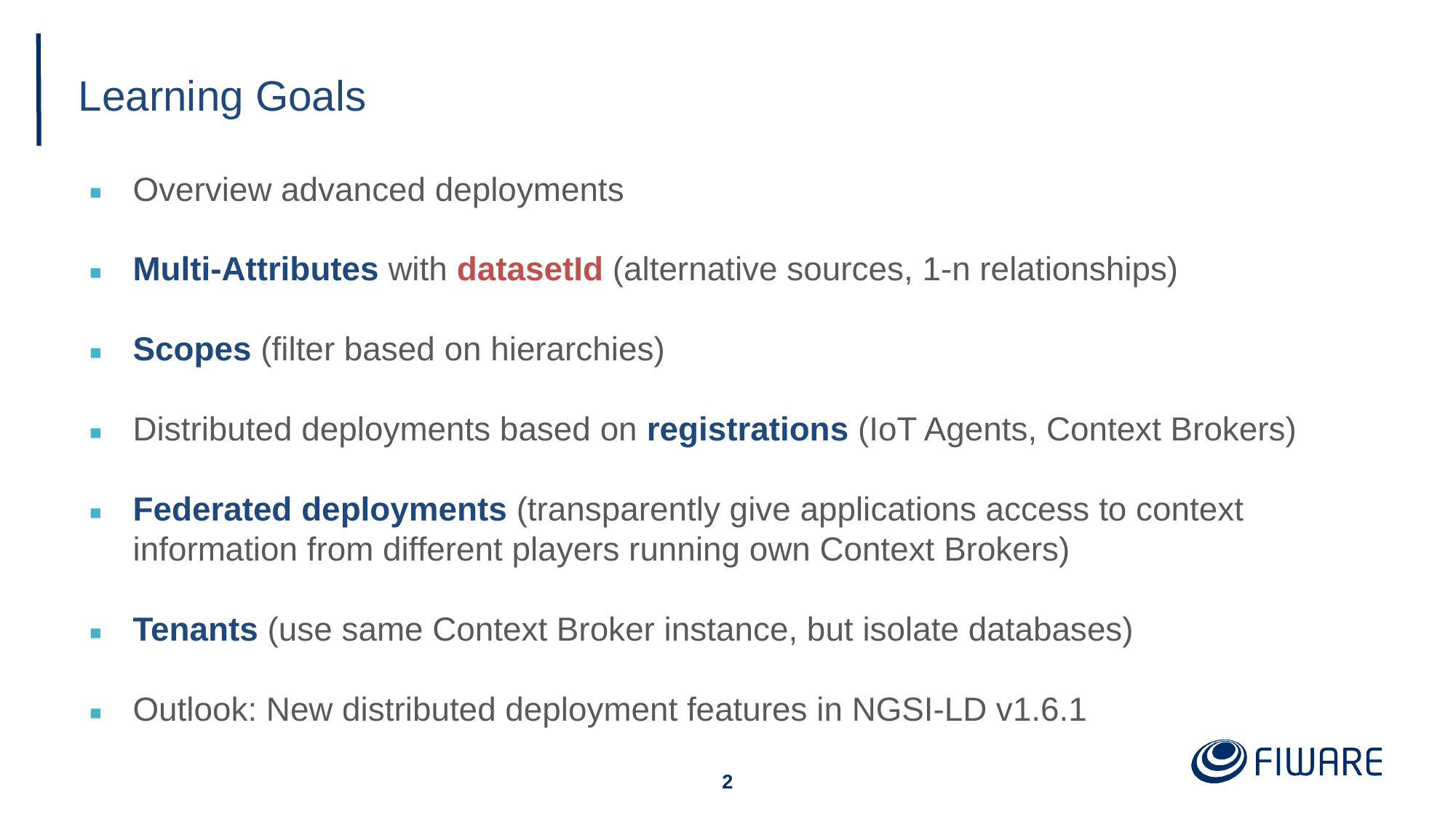

# Learning Goals
Overview advanced deployments

Multi-Attributes with datasetId (alternative sources, 1-n relationships)

Scopes (filter based on hierarchies)

Distributed deployments based on registrations (IoT Agents, Context Brokers)

Federated deployments (transparently give applications access to context information from different players running own Context Brokers)

Tenants (use same Context Broker instance, but isolate databases)

Outlook: New distributed deployment features in NGSI-LD v1.6.1

2